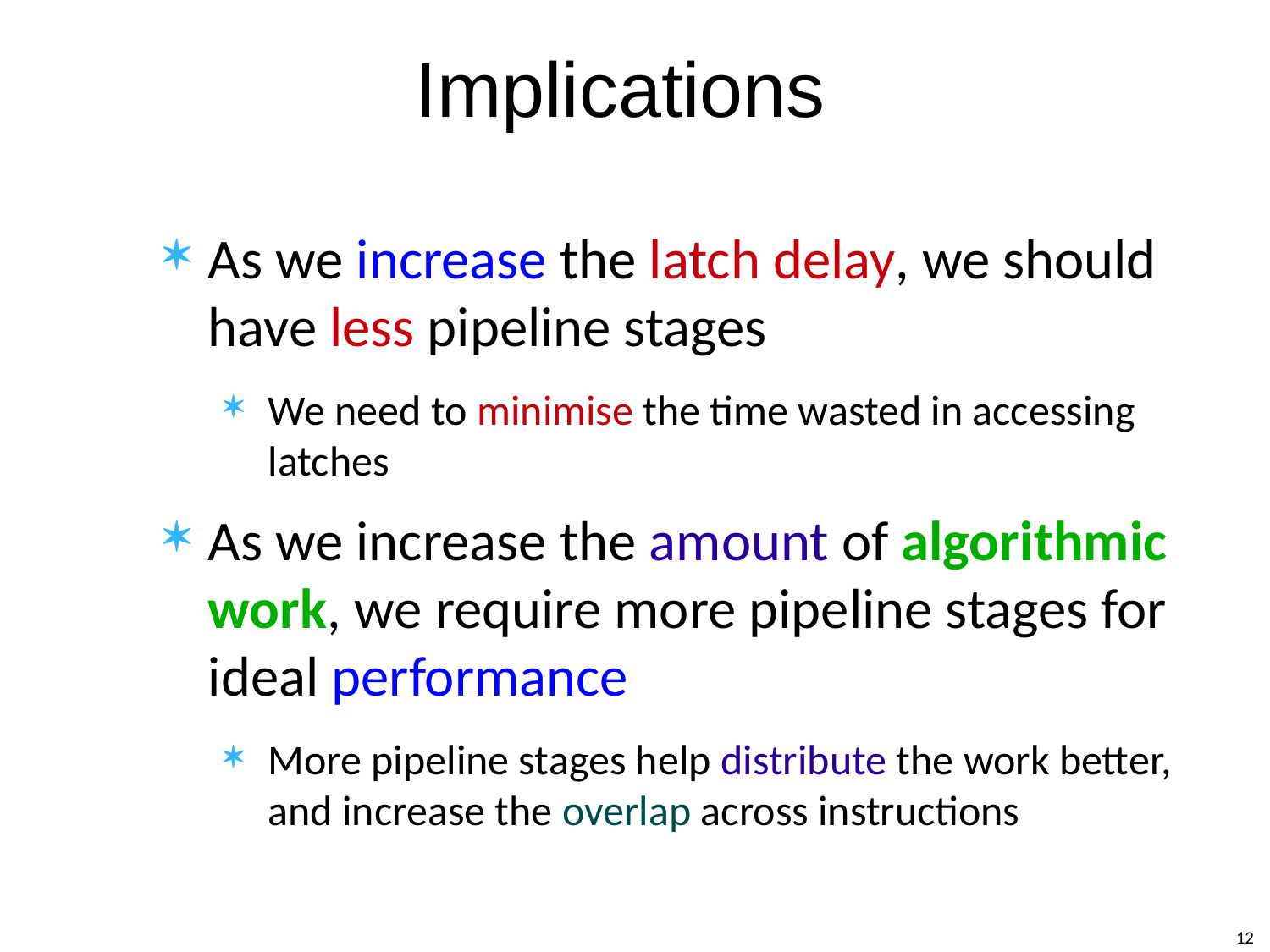

Implications
As we increase the latch delay, we should have less pipeline stages
We need to minimise the time wasted in accessing latches
As we increase the amount of algorithmic work, we require more pipeline stages for ideal performance
More pipeline stages help distribute the work better, and increase the overlap across instructions